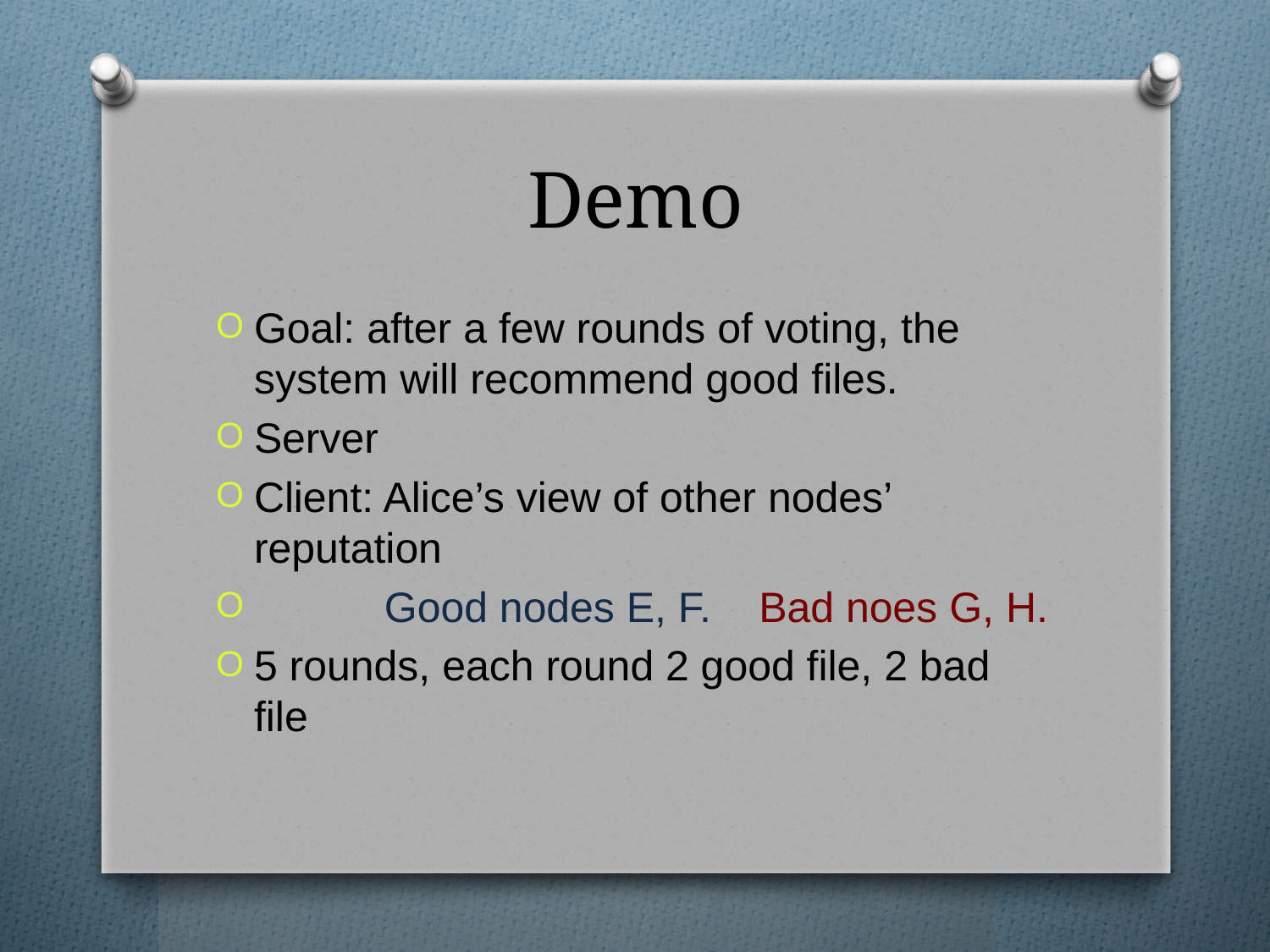

# Demo
Goal: after a few rounds of voting, the system will recommend good files.
Server
Client: Alice’s view of other nodes’ reputation
           Good nodes E, F.    Bad noes G, H.
5 rounds, each round 2 good file, 2 bad file